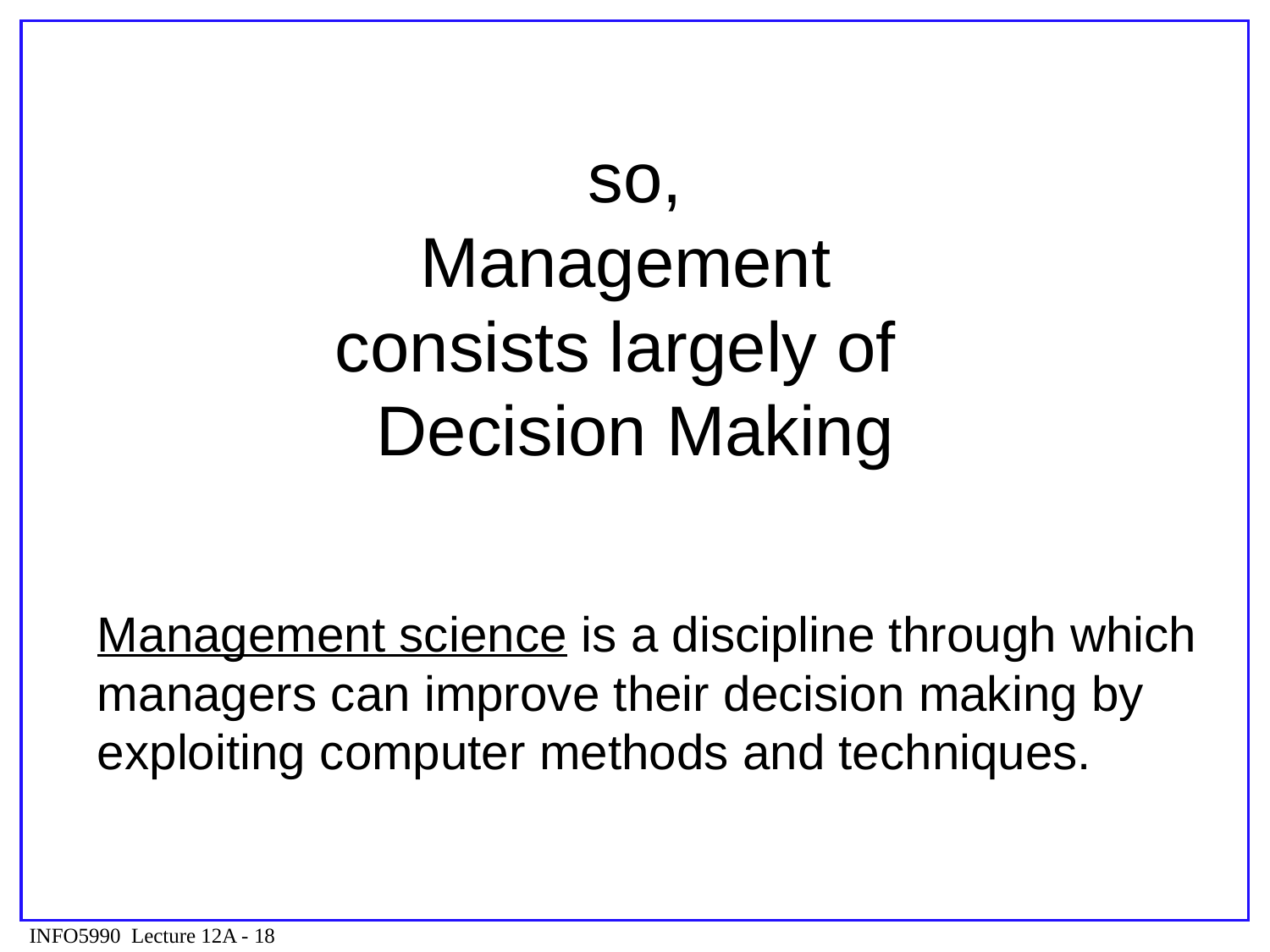

# so, Management consists largely of Decision Making
Management science is a discipline through which managers can improve their decision making by exploiting computer methods and techniques.